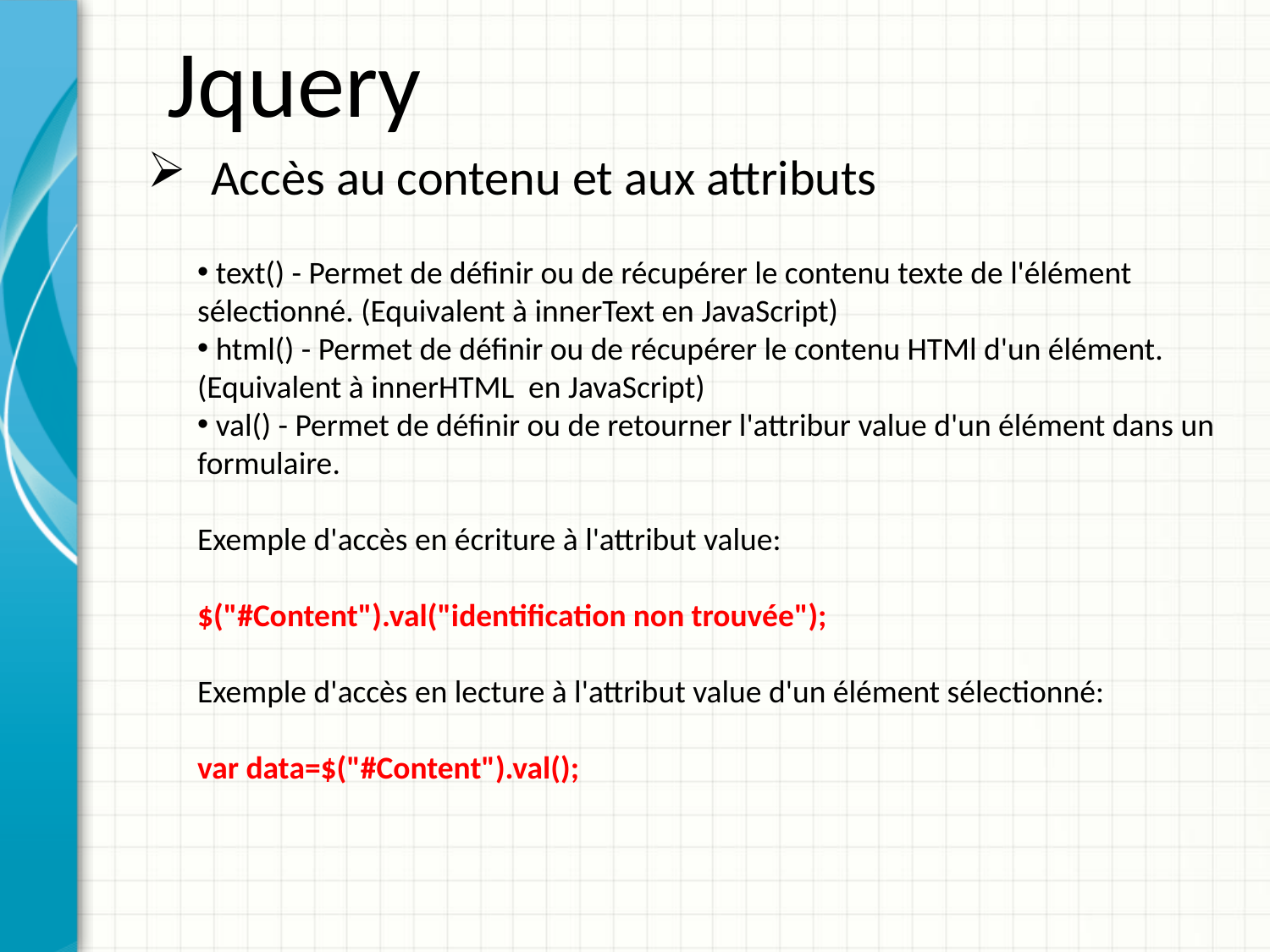

Jquery
Accès au contenu et aux attributs
 text() - Permet de définir ou de récupérer le contenu texte de l'élément sélectionné. (Equivalent à innerText en JavaScript)
 html() - Permet de définir ou de récupérer le contenu HTMl d'un élément. (Equivalent à innerHTML  en JavaScript)
 val() - Permet de définir ou de retourner l'attribur value d'un élément dans un formulaire.

Exemple d'accès en écriture à l'attribut value:

$("#Content").val("identification non trouvée");

Exemple d'accès en lecture à l'attribut value d'un élément sélectionné:

var data=$("#Content").val();